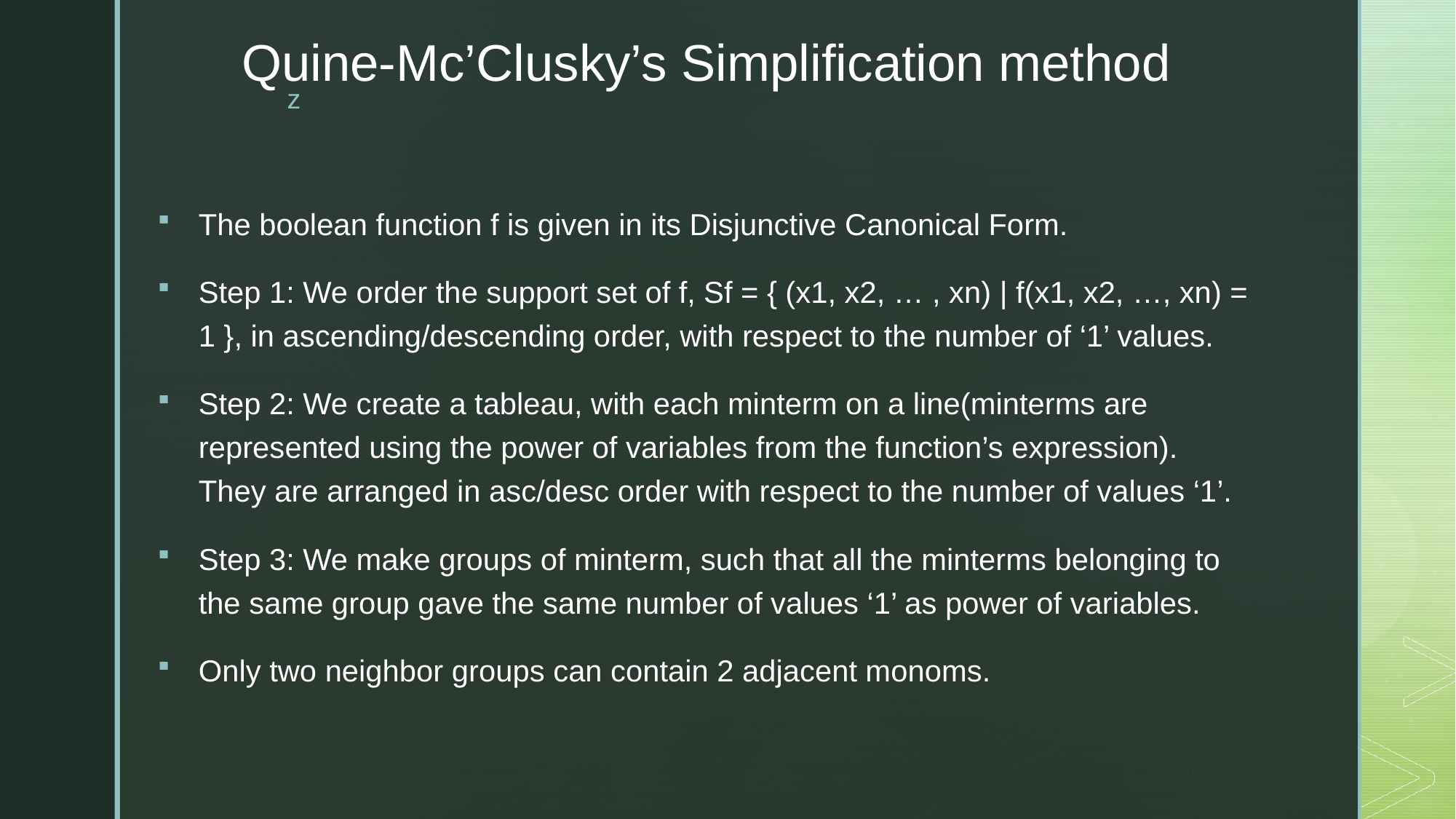

Quine-Mc’Clusky’s Simplification method
The boolean function f is given in its Disjunctive Canonical Form.
Step 1: We order the support set of f, Sf = { (x1, x2, … , xn) | f(x1, x2, …, xn) = 1 }, in ascending/descending order, with respect to the number of ‘1’ values.
Step 2: We create a tableau, with each minterm on a line(minterms are represented using the power of variables from the function’s expression). They are arranged in asc/desc order with respect to the number of values ‘1’.
Step 3: We make groups of minterm, such that all the minterms belonging to the same group gave the same number of values ‘1’ as power of variables.
Only two neighbor groups can contain 2 adjacent monoms.